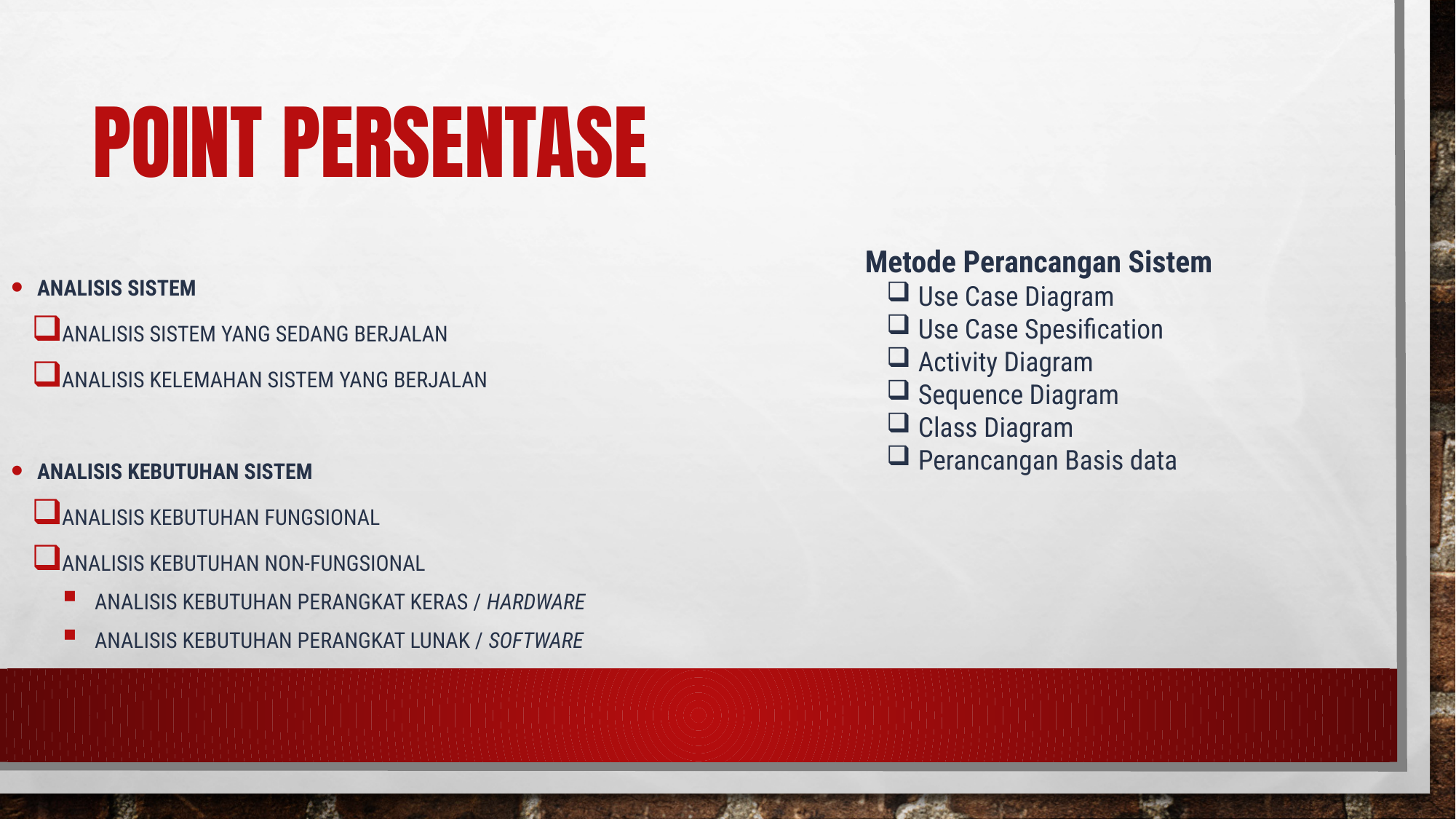

# PoinT PERSENTASE
Metode Perancangan Sistem
Use Case Diagram
Use Case Spesification
Activity Diagram
Sequence Diagram
Class Diagram
Perancangan Basis data
Analisis Sistem
Analisis Sistem yang sedang berjalan
Analisis Kelemahan Sistem yang berjalan

Analisis Kebutuhan Sistem
Analisis Kebutuhan Fungsional
Analisis Kebutuhan Non-Fungsional
Analisis Kebutuhan Perangkat Keras / Hardware
Analisis Kebutuhan Perangkat Lunak / Software